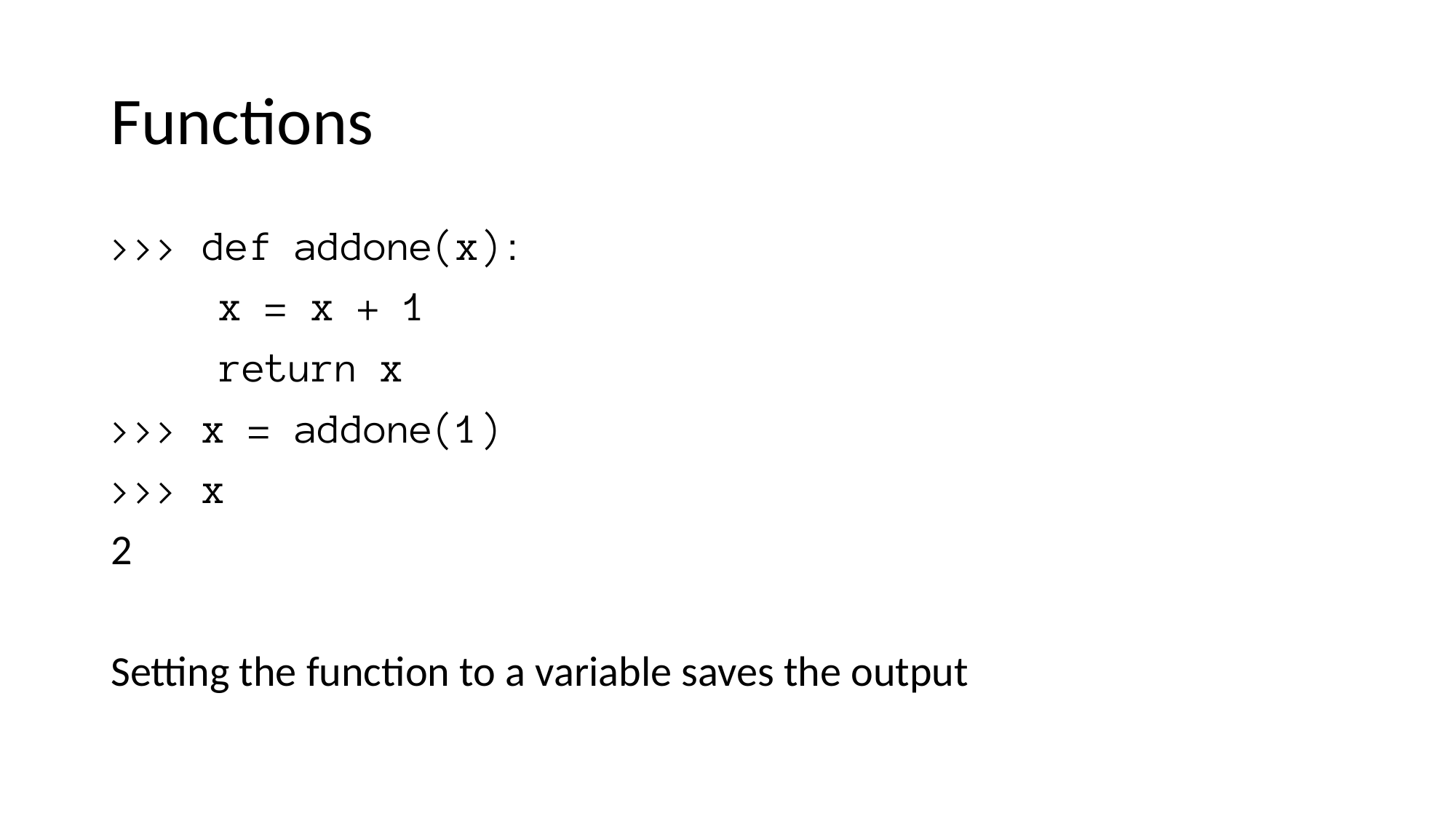

# Functions
>>> def addone(x):
	x = x + 1
	return x
>>> x = addone(1)
>>> x
2

Setting the function to a variable saves the output